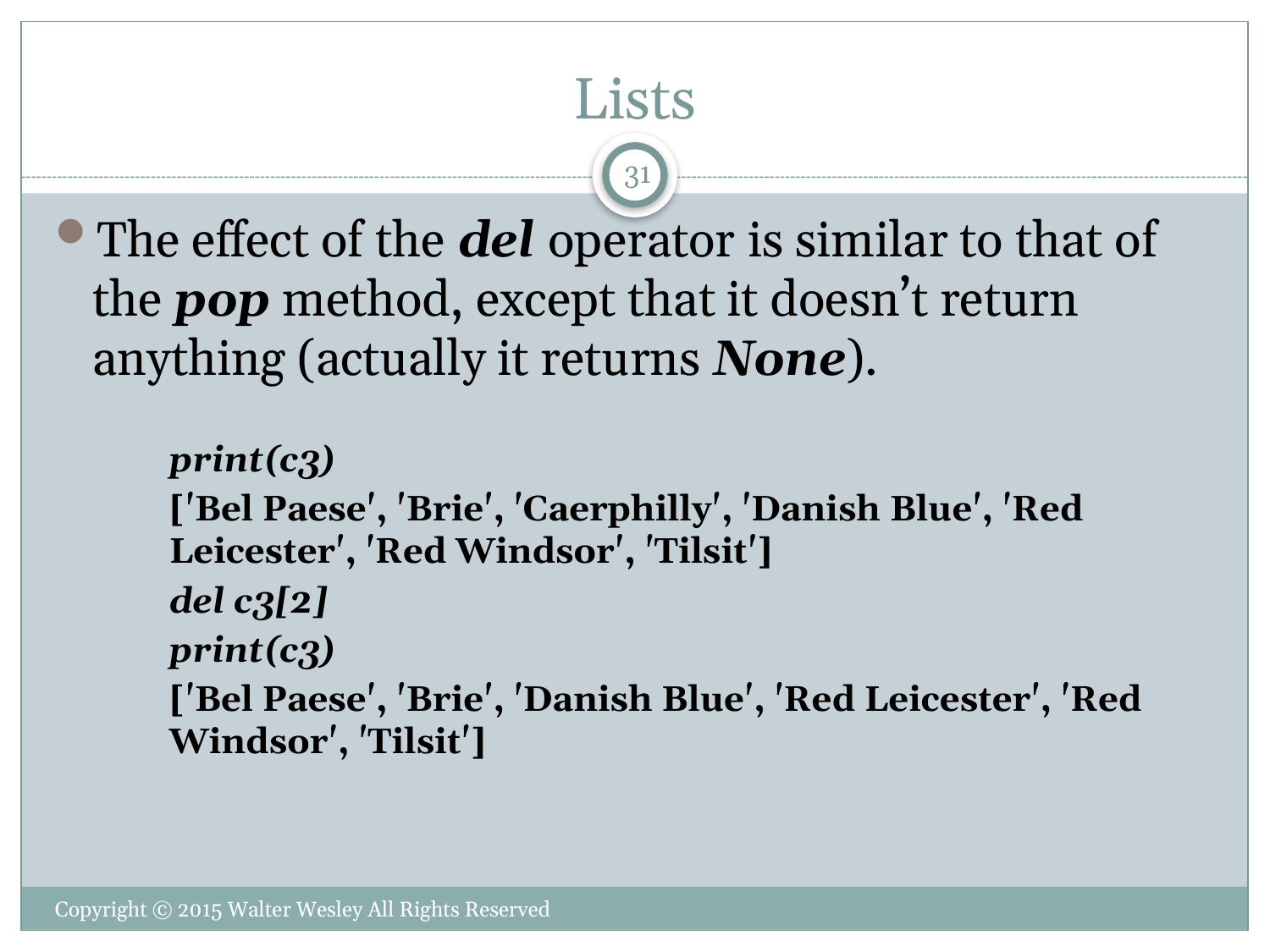

# Lists
31
The effect of the del operator is similar to that of the pop method, except that it doesn’t return anything (actually it returns None).

print(c3)
['Bel Paese', 'Brie', 'Caerphilly', 'Danish Blue', 'Red Leicester', 'Red Windsor', 'Tilsit']
del c3[2]
print(c3)
['Bel Paese', 'Brie', 'Danish Blue', 'Red Leicester', 'Red Windsor', 'Tilsit']

Copyright © 2015 Walter Wesley All Rights Reserved